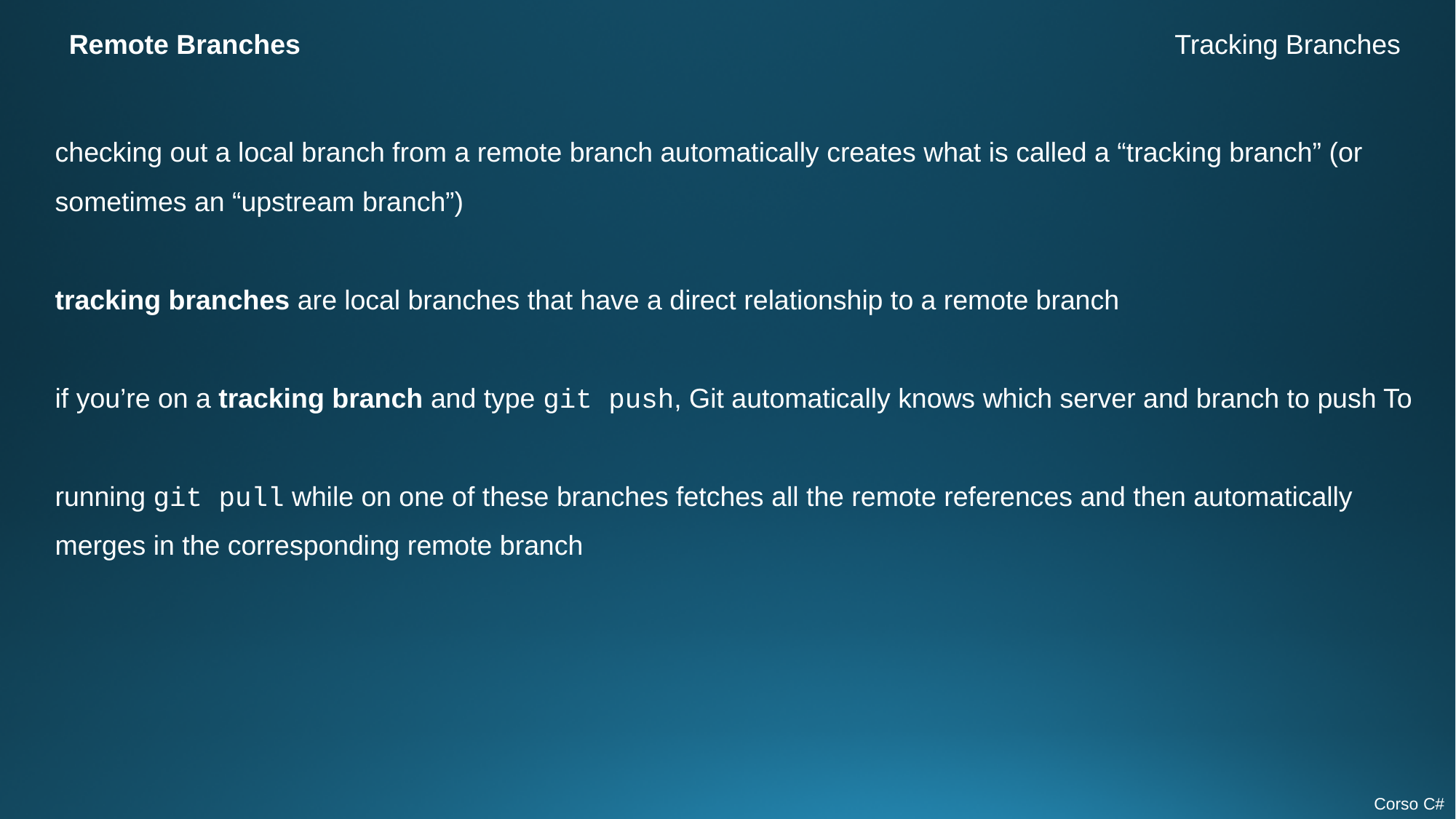

Remote Branches
Tracking Branches
checking out a local branch from a remote branch automatically creates what is called a “tracking branch” (or sometimes an “upstream branch”)

tracking branches are local branches that have a direct relationship to a remote branch

if you’re on a tracking branch and type git push, Git automatically knows which server and branch to push To

running git pull while on one of these branches fetches all the remote references and then automatically merges in the corresponding remote branch
Corso C#